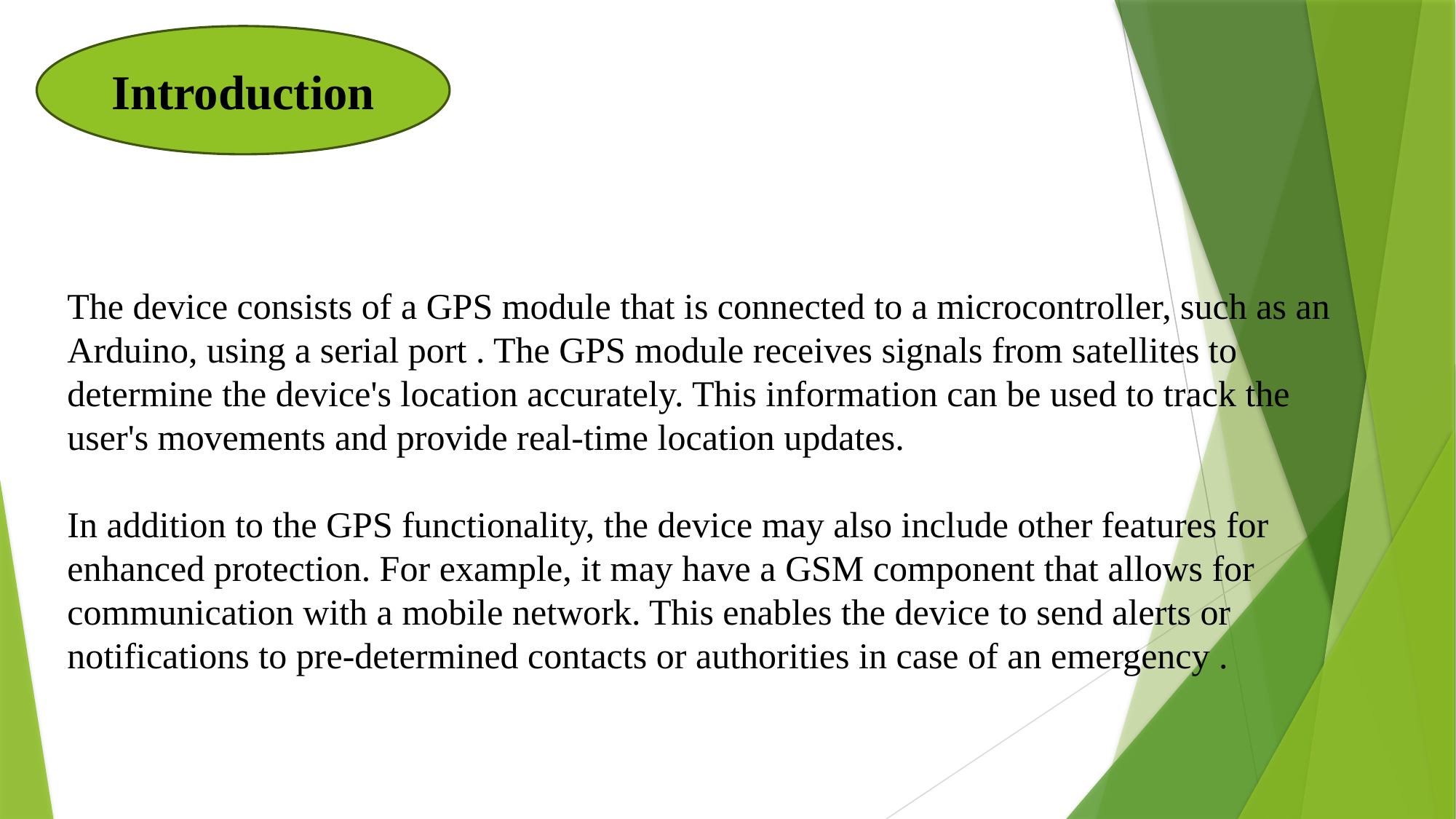

Introduction
The device consists of a GPS module that is connected to a microcontroller, such as an Arduino, using a serial port . The GPS module receives signals from satellites to determine the device's location accurately. This information can be used to track the user's movements and provide real-time location updates.

In addition to the GPS functionality, the device may also include other features for enhanced protection. For example, it may have a GSM component that allows for communication with a mobile network. This enables the device to send alerts or notifications to pre-determined contacts or authorities in case of an emergency .